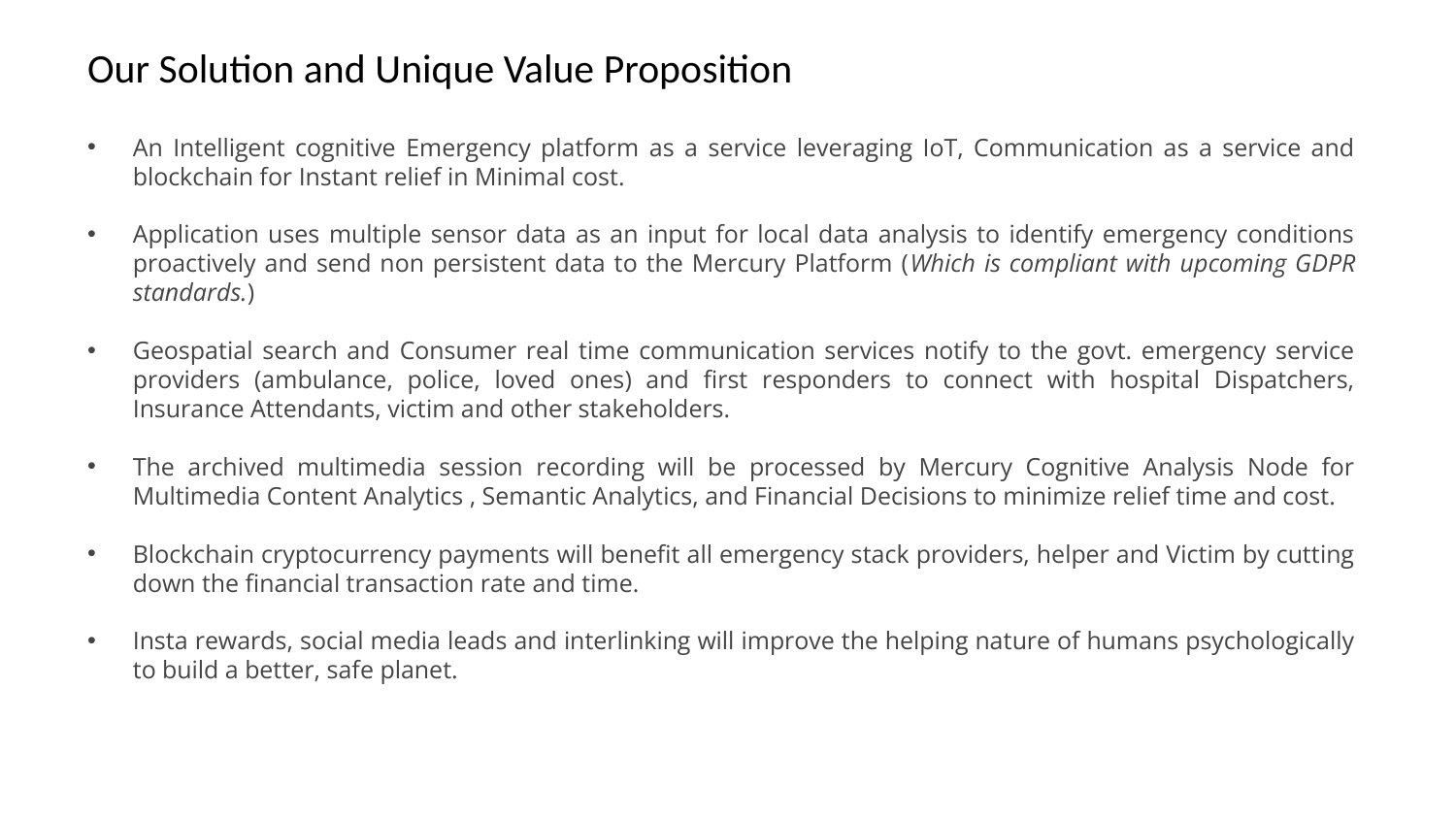

# Our Solution and Unique Value Proposition

An Intelligent cognitive Emergency platform as a service leveraging IoT, Communication as a service and blockchain for Instant relief in Minimal cost.

Application uses multiple sensor data as an input for local data analysis to identify emergency conditions proactively and send non persistent data to the Mercury Platform (Which is compliant with upcoming GDPR standards.)

Geospatial search and Consumer real time communication services notify to the govt. emergency service providers (ambulance, police, loved ones) and first responders to connect with hospital Dispatchers, Insurance Attendants, victim and other stakeholders.

The archived multimedia session recording will be processed by Mercury Cognitive Analysis Node for Multimedia Content Analytics , Semantic Analytics, and Financial Decisions to minimize relief time and cost.

Blockchain cryptocurrency payments will benefit all emergency stack providers, helper and Victim by cutting down the financial transaction rate and time.

Insta rewards, social media leads and interlinking will improve the helping nature of humans psychologically to build a better, safe planet.